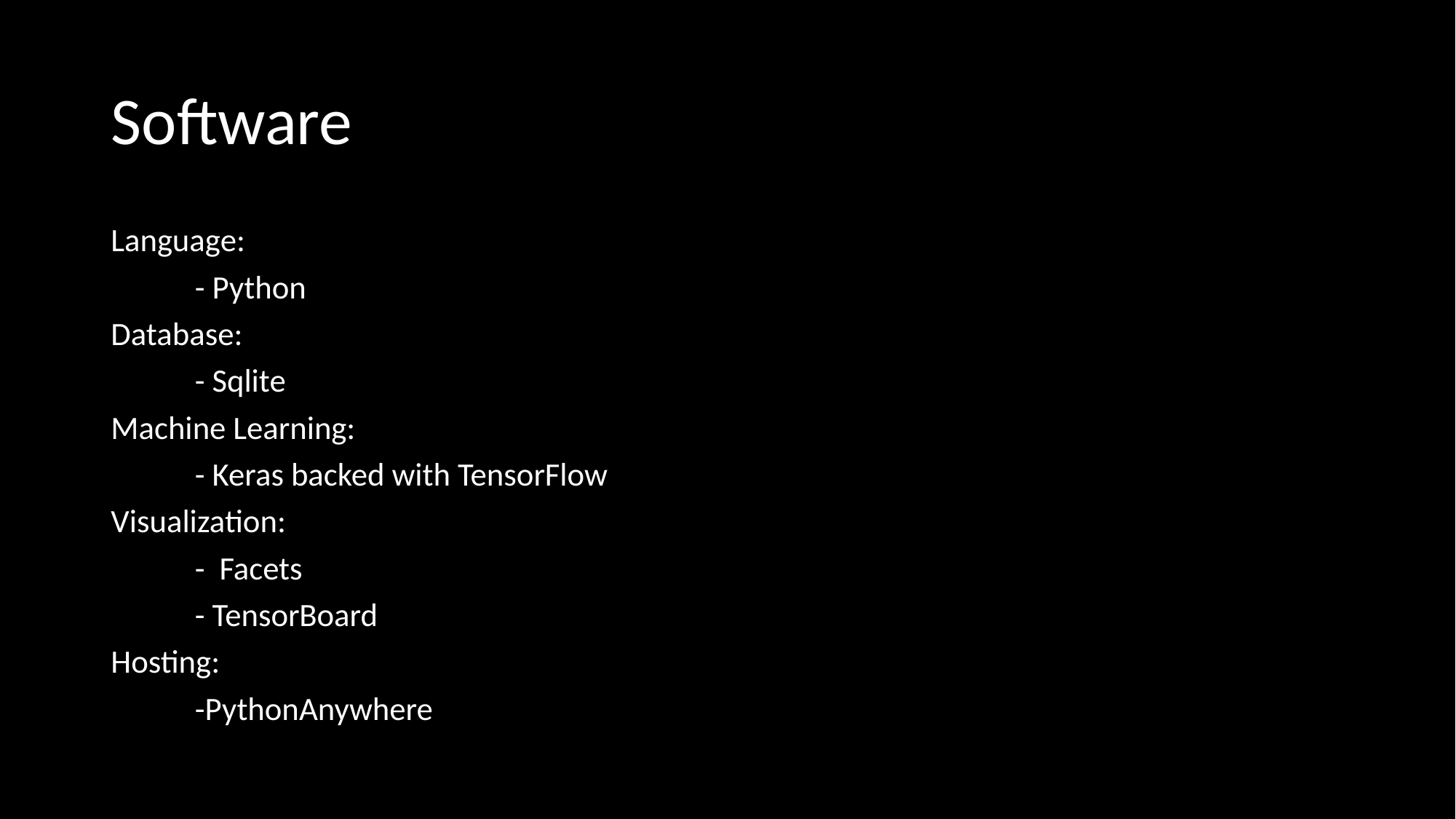

# Software
Language:
	- Python
Database:
	- Sqlite
Machine Learning:
	- Keras backed with TensorFlow
Visualization:
	-  Facets
	- TensorBoard
Hosting:
	-PythonAnywhere